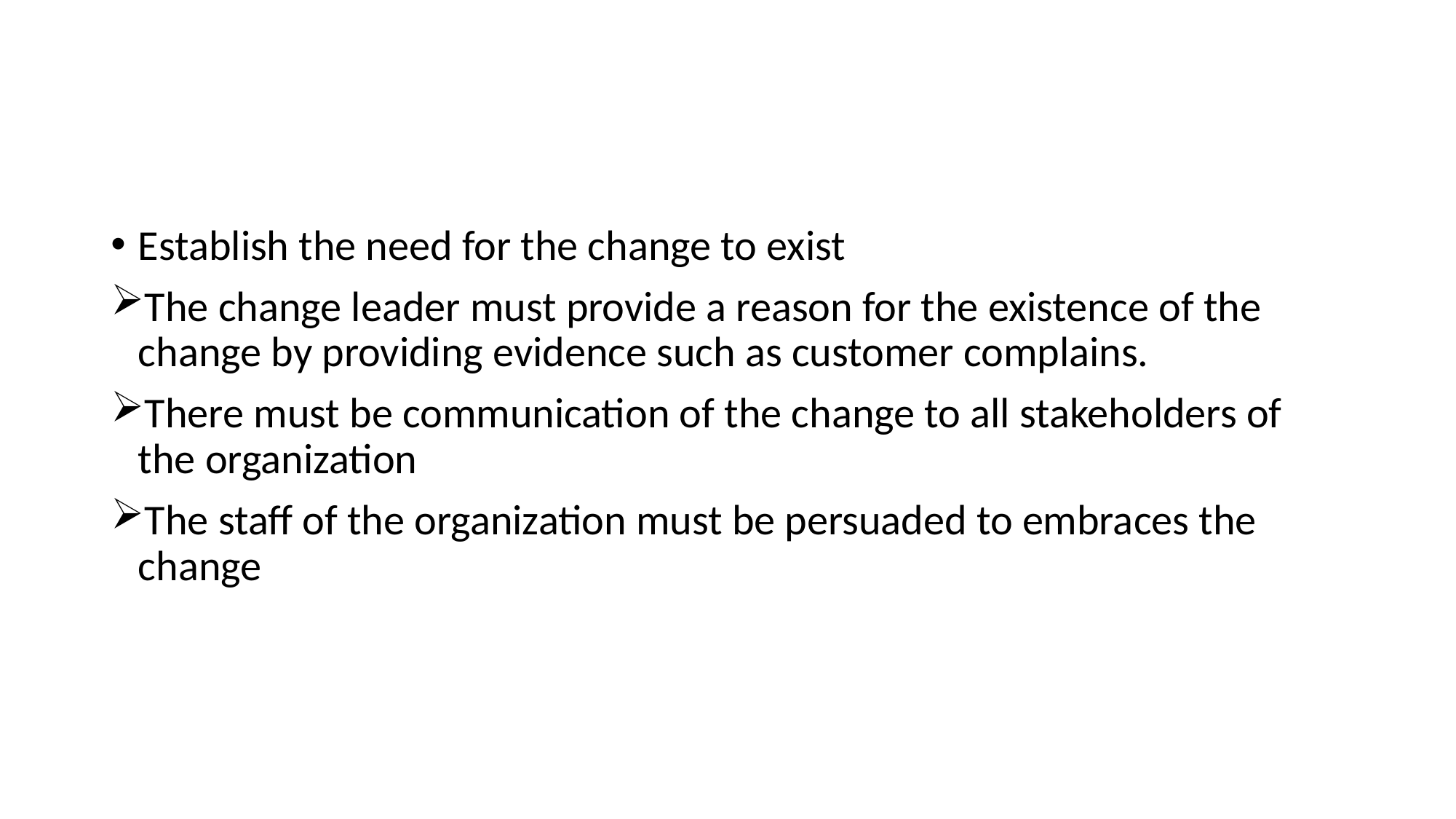

#
Establish the need for the change to exist
The change leader must provide a reason for the existence of the change by providing evidence such as customer complains.
There must be communication of the change to all stakeholders of the organization
The staff of the organization must be persuaded to embraces the change